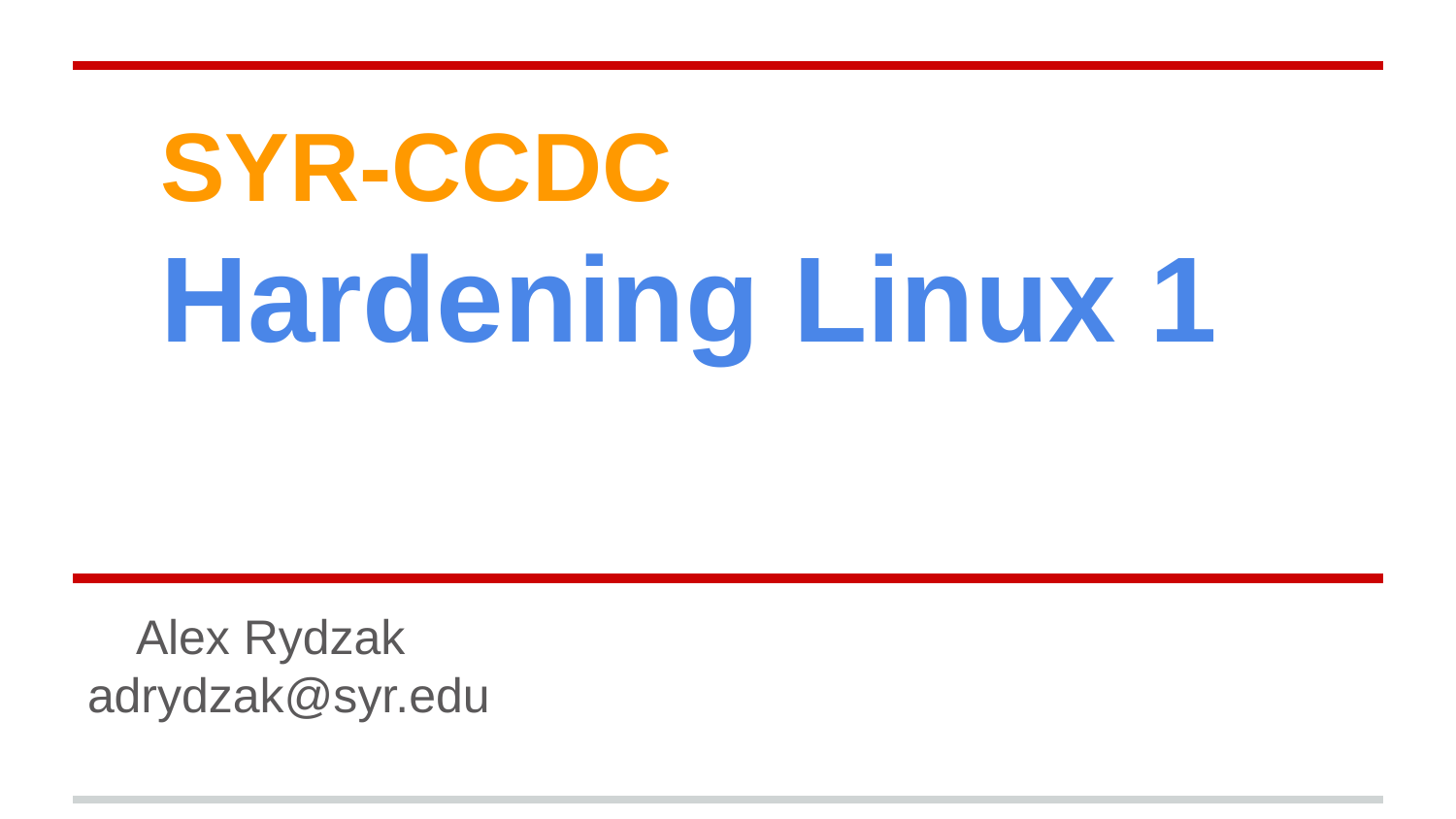

# SYR-CCDC
Hardening Linux 1

Alex Rydzak
adrydzak@syr.edu